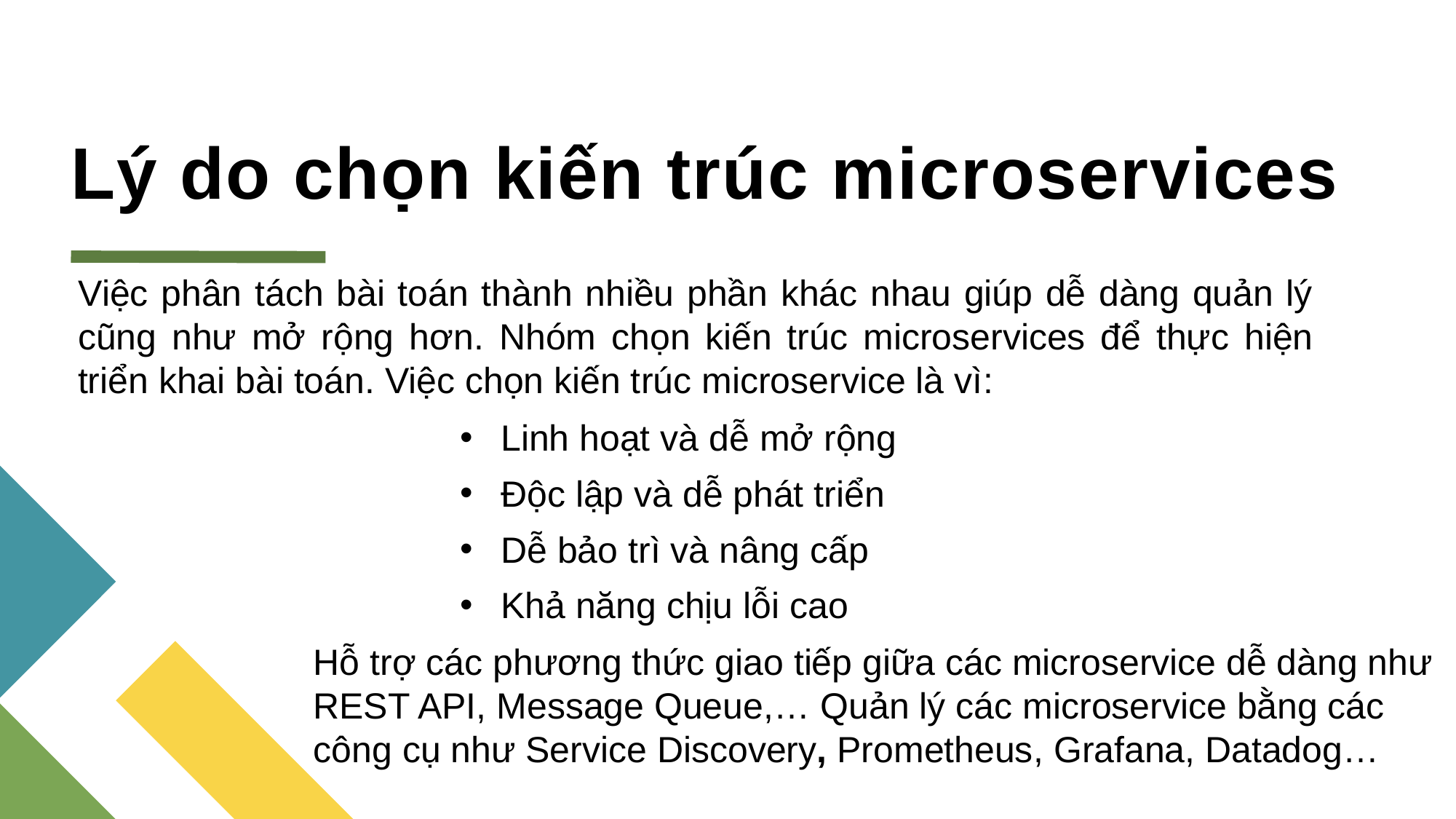

# Lý do chọn kiến trúc microservices
Việc phân tách bài toán thành nhiều phần khác nhau giúp dễ dàng quản lý cũng như mở rộng hơn. Nhóm chọn kiến trúc microservices để thực hiện triển khai bài toán. Việc chọn kiến trúc microservice là vì:
Linh hoạt và dễ mở rộng
Độc lập và dễ phát triển
Dễ bảo trì và nâng cấp
Khả năng chịu lỗi cao
Hỗ trợ các phương thức giao tiếp giữa các microservice dễ dàng như REST API, Message Queue,… Quản lý các microservice bằng các công cụ như Service Discovery, Prometheus, Grafana, Datadog…